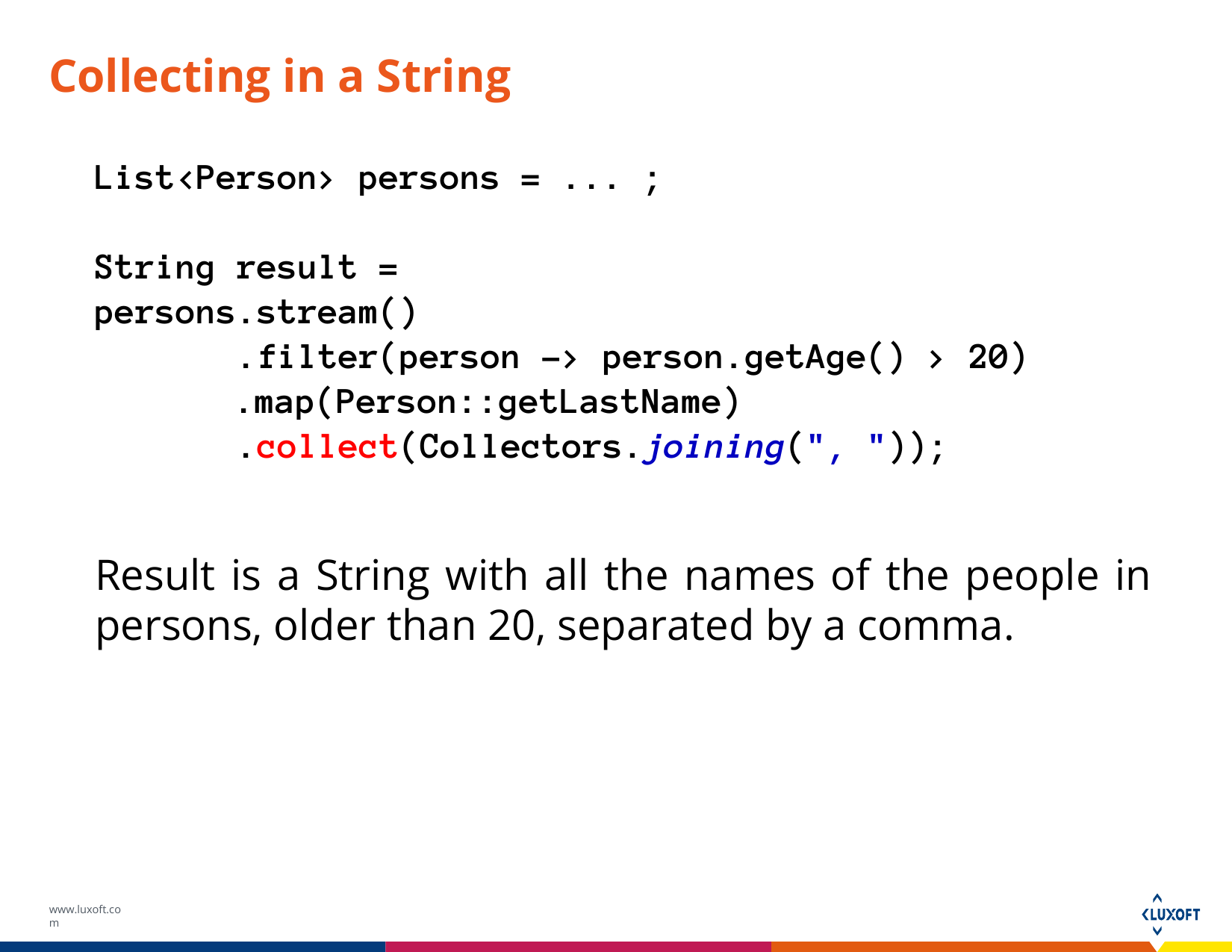

# Collecting in a String
List<Person> persons = ... ;

String result =
persons.stream()
       .filter(person -> person.getAge() > 20)
               .map(Person::getLastName)
       .collect(Collectors.joining(", "));

Result is a String with all the names of the people in persons, older than 20, separated by a comma.